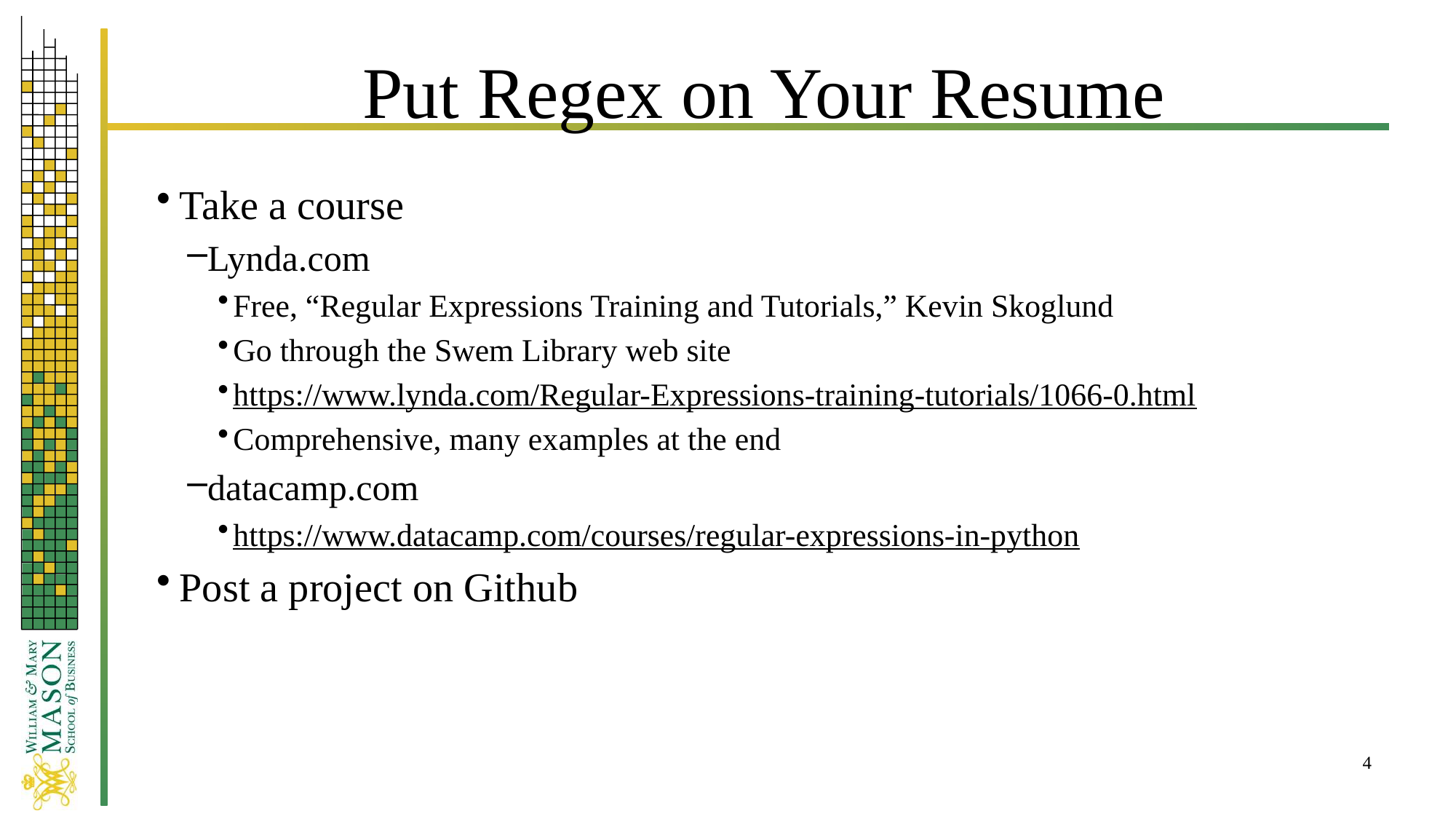

# Put Regex on Your Resume
Take a course
Lynda.com
Free, “Regular Expressions Training and Tutorials,” Kevin Skoglund
Go through the Swem Library web site
https://www.lynda.com/Regular-Expressions-training-tutorials/1066-0.html
Comprehensive, many examples at the end
datacamp.com
https://www.datacamp.com/courses/regular-expressions-in-python
Post a project on Github
4